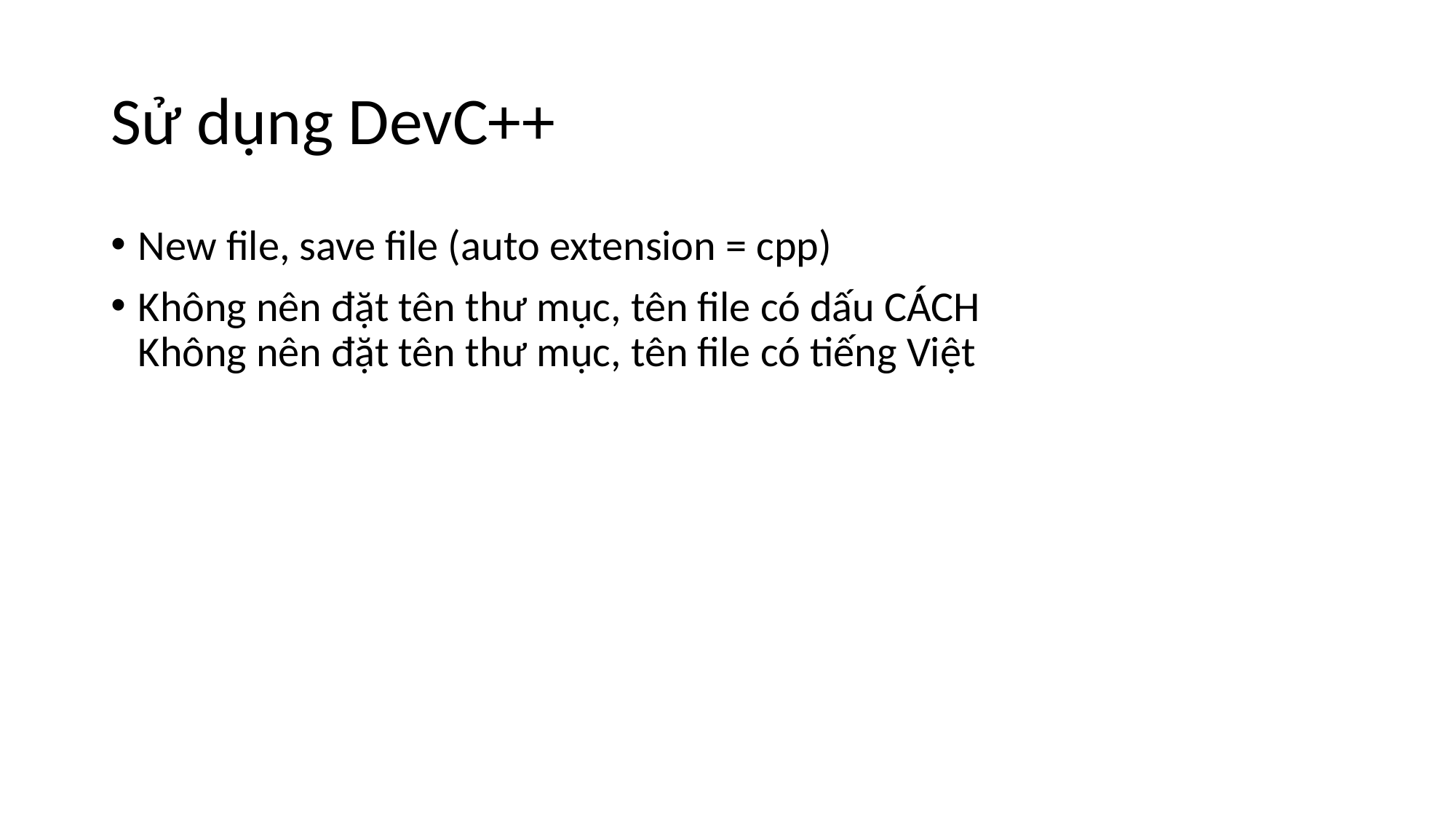

# Sử dụng DevC++
New file, save file (auto extension = cpp)
Không nên đặt tên thư mục, tên file có dấu CÁCH
Không nên đặt tên thư mục, tên file có tiếng Việt